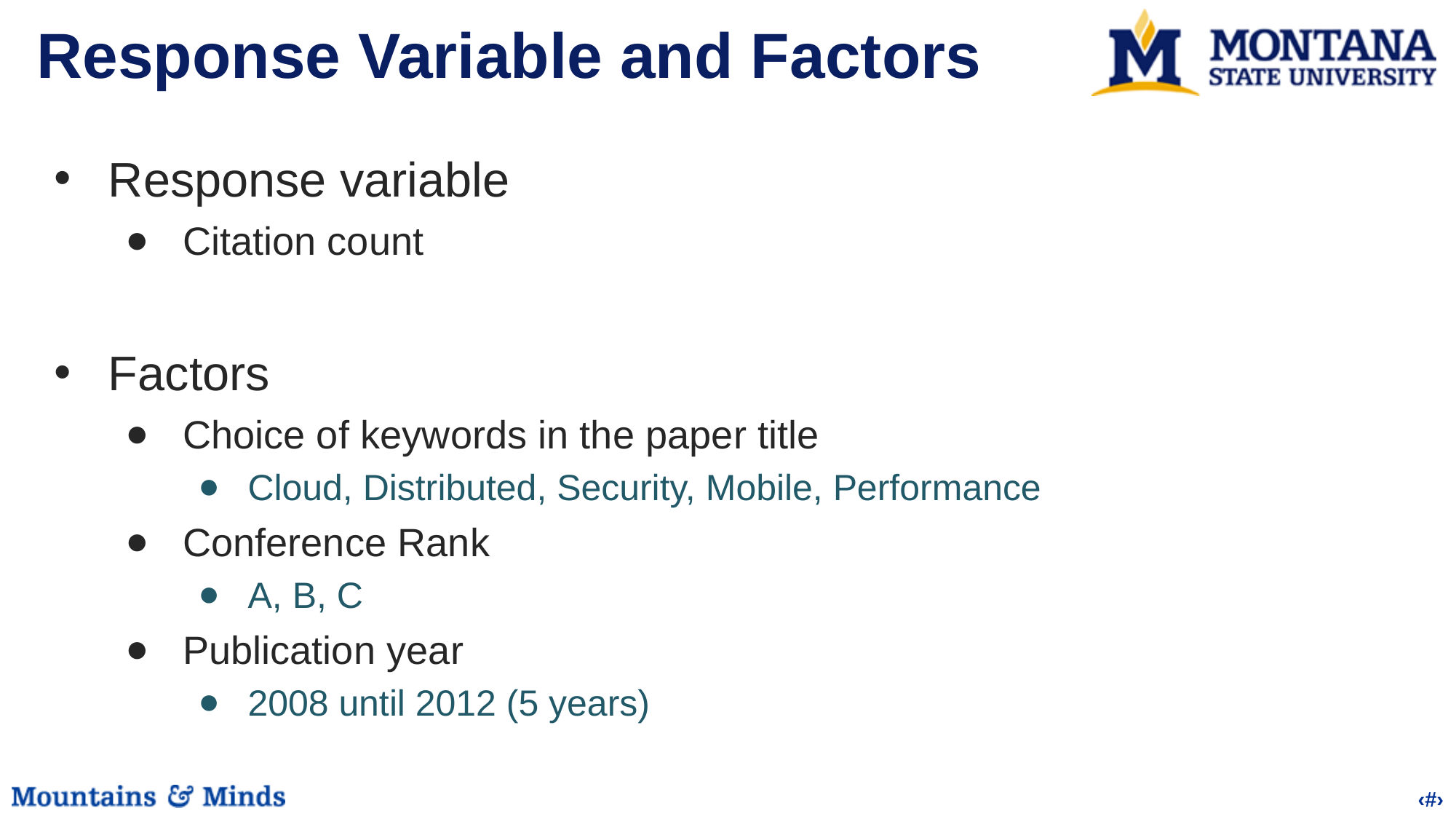

# Response Variable and Factors
Response variable
Citation count

Factors
Choice of keywords in the paper title
Cloud, Distributed, Security, Mobile, Performance
Conference Rank
A, B, C
Publication year
2008 until 2012 (5 years)